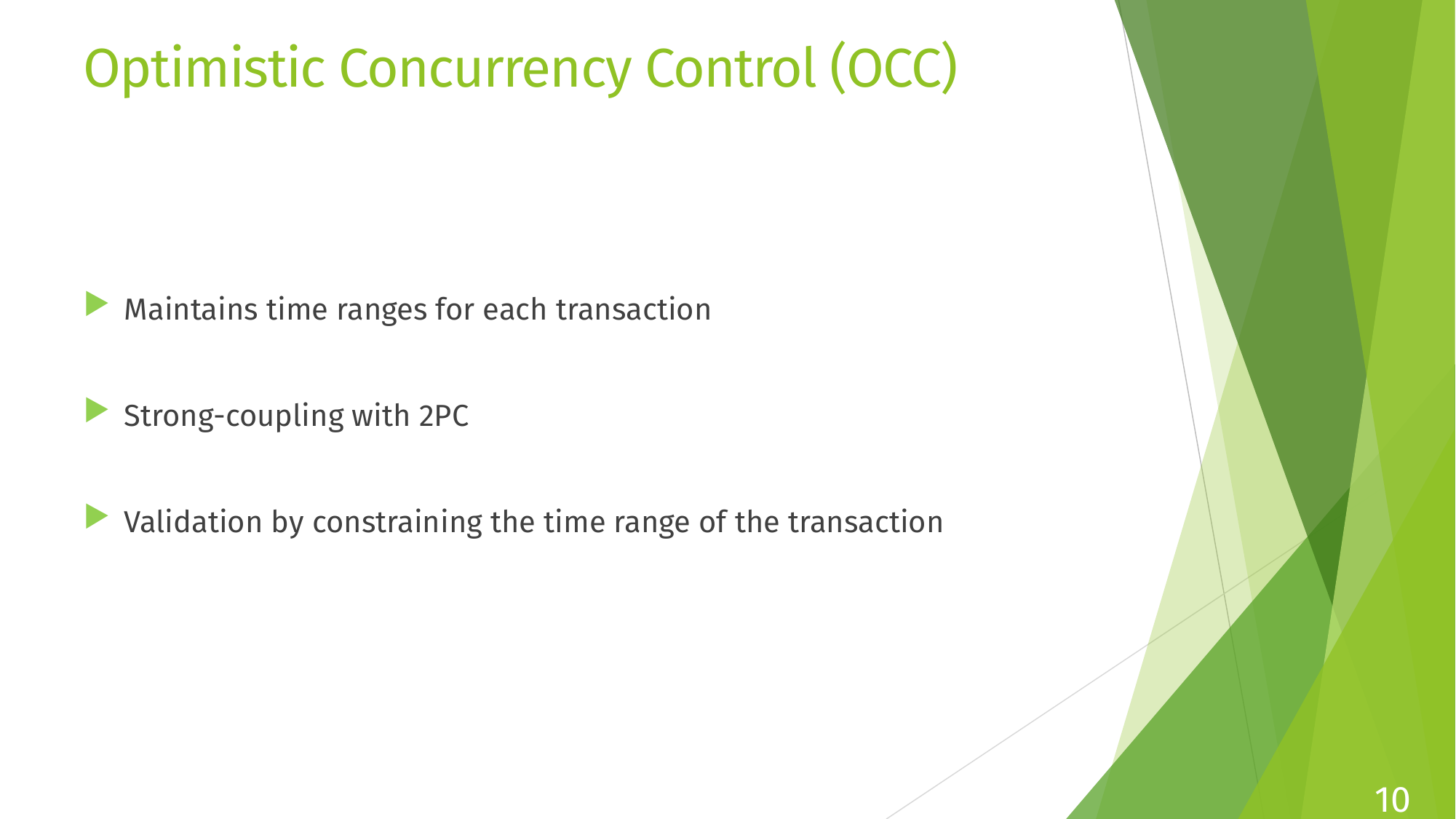

Optimistic Concurrency Control (OCC)

Maintains time ranges for each transaction

Strong-coupling with 2PC

Validation by constraining the time range of the transaction
10